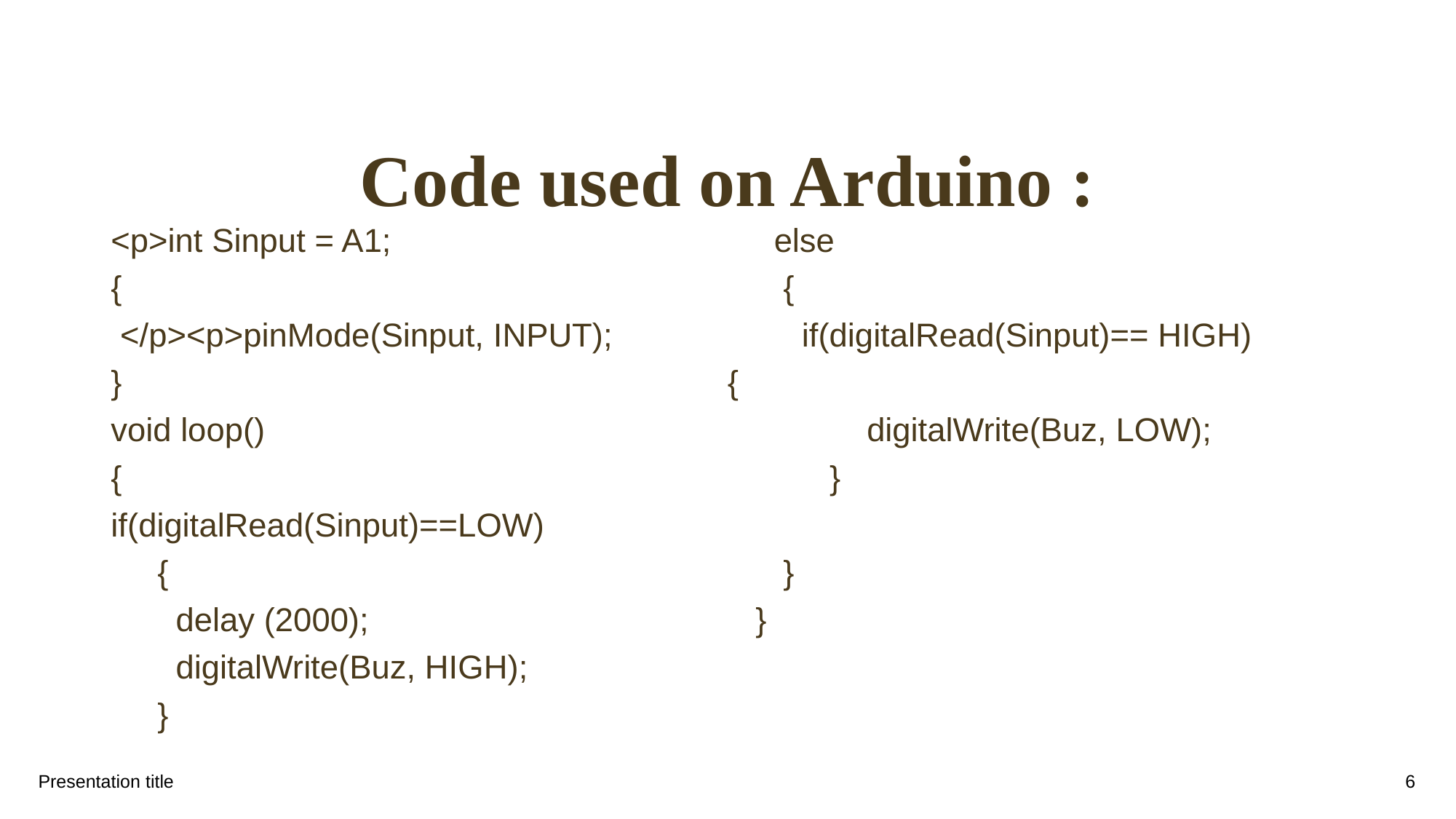

# Code used on Arduino :
<p>int Sinput = A1;
{
 </p><p>pinMode(Sinput, INPUT);
}
void loop()
{
if(digitalRead(Sinput)==LOW)
     {
       delay (2000);
       digitalWrite(Buz, HIGH);
     }
     else
      {
        if(digitalRead(Sinput)== HIGH)
{
               digitalWrite(Buz, LOW);
           }

      }
   }

Presentation title
6